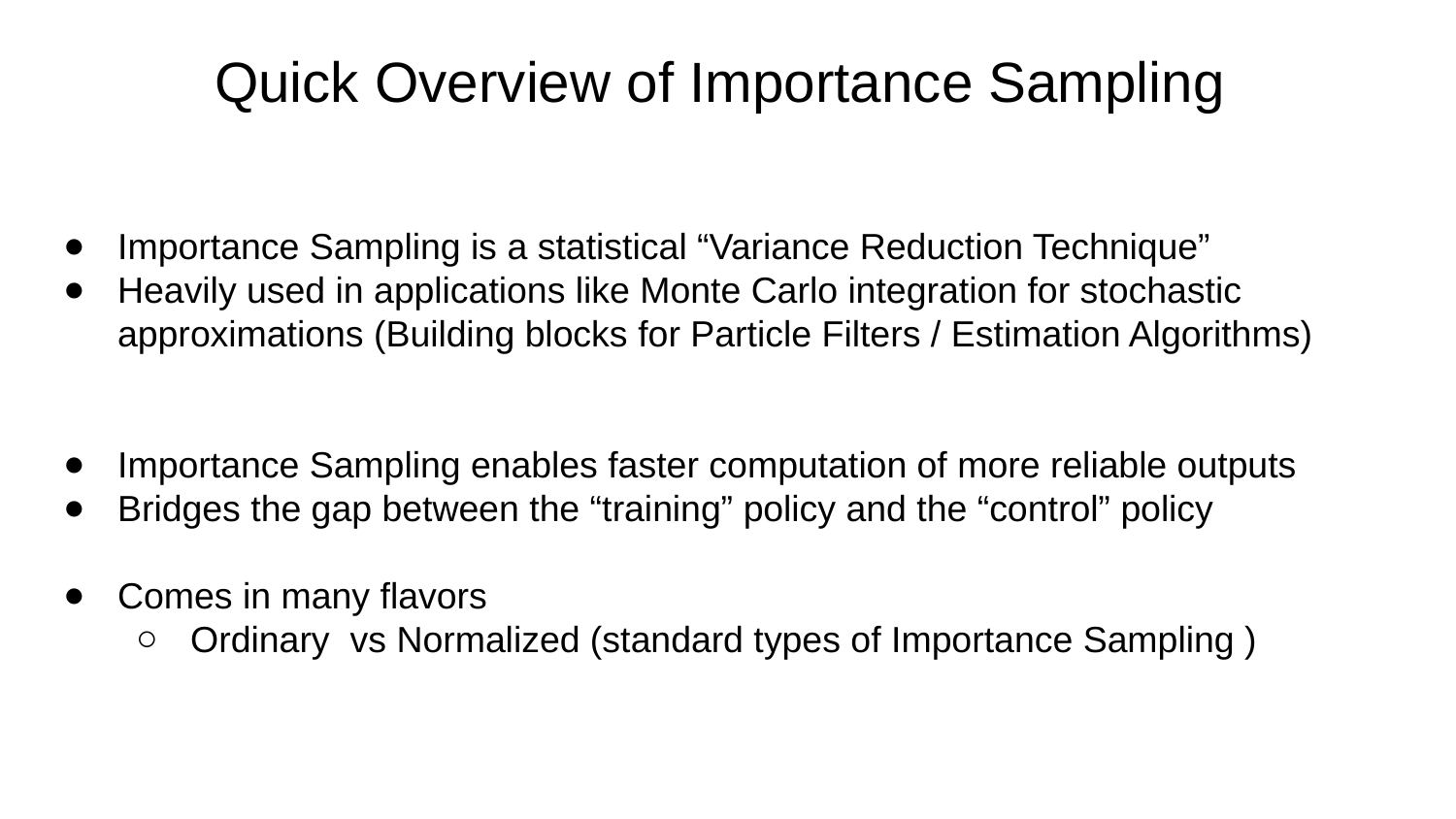

# Quick Overview of Importance Sampling
Importance Sampling is a statistical “Variance Reduction Technique”
Heavily used in applications like Monte Carlo integration for stochastic approximations (Building blocks for Particle Filters / Estimation Algorithms)

Importance Sampling enables faster computation of more reliable outputs
Bridges the gap between the “training” policy and the “control” policy

Comes in many flavors
Ordinary  vs Normalized (standard types of Importance Sampling )